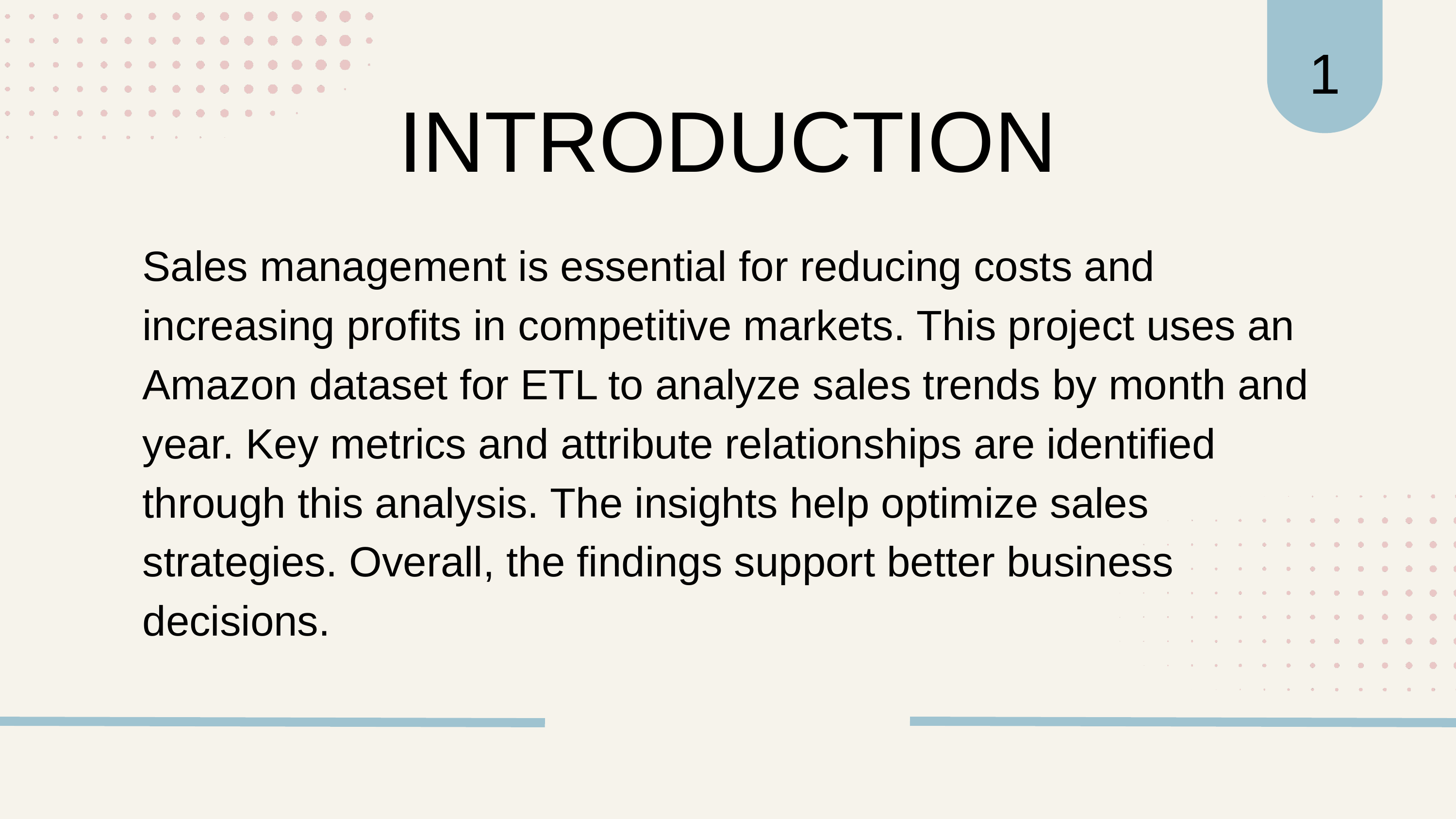

1

INTRODUCTION
Sales management is essential for reducing costs and increasing profits in competitive markets. This project uses an Amazon dataset for ETL to analyze sales trends by month and year. Key metrics and attribute relationships are identified through this analysis. The insights help optimize sales strategies. Overall, the findings support better business decisions.